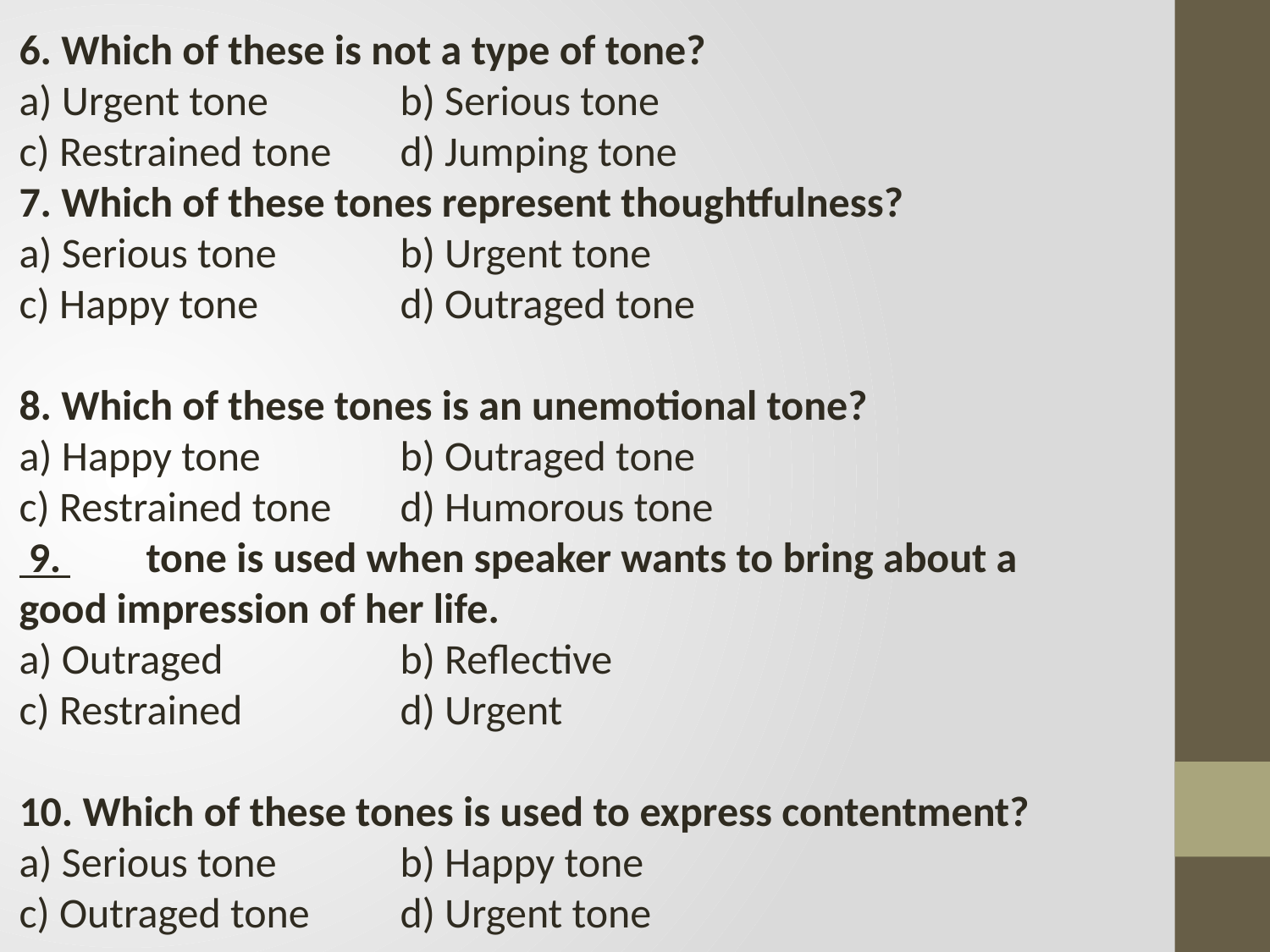

6. Which of these is not a type of tone?
a) Urgent tone		b) Serious tone
c) Restrained tone	d) Jumping tone
7. Which of these tones represent thoughtfulness?
a) Serious tone	b) Urgent tone
c) Happy tone		d) Outraged tone

8. Which of these tones is an unemotional tone?
a) Happy tone		b) Outraged tone
c) Restrained tone	d) Humorous tone
 9. 	tone is used when speaker wants to bring about a good impression of her life.
a) Outraged		b) Reflective
c) Restrained		d) Urgent

10. Which of these tones is used to express contentment?
a) Serious tone	b) Happy tone
c) Outraged tone	d) Urgent tone